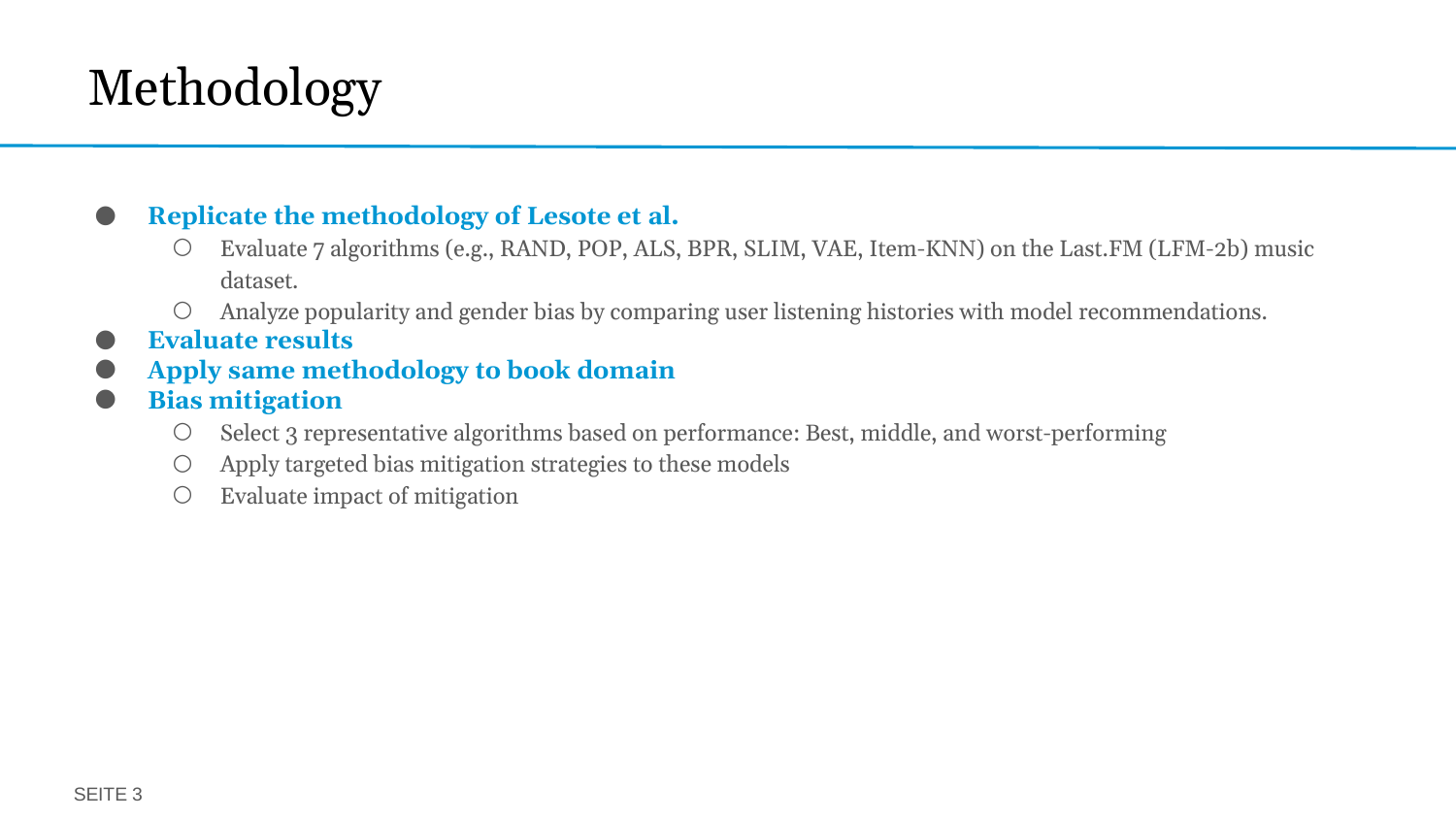

# Methodology
Replicate the methodology of Lesote et al.
Evaluate 7 algorithms (e.g., RAND, POP, ALS, BPR, SLIM, VAE, Item-KNN) on the Last.FM (LFM-2b) music dataset.
Analyze popularity and gender bias by comparing user listening histories with model recommendations.
Evaluate results
Apply same methodology to book domain
Bias mitigation
Select 3 representative algorithms based on performance: Best, middle, and worst-performing
Apply targeted bias mitigation strategies to these models
Evaluate impact of mitigation
SEITE 3